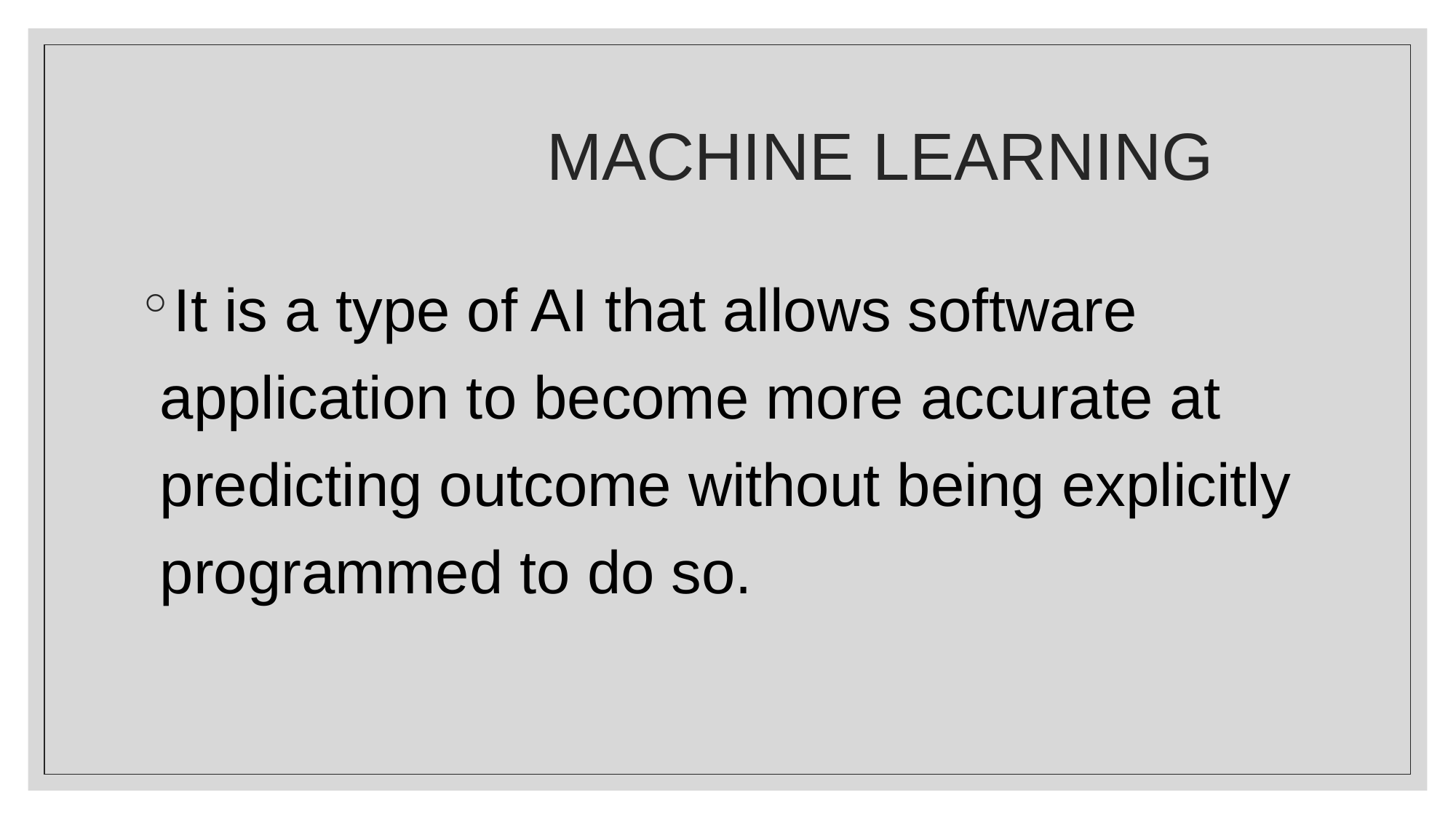

# MACHINE LEARNING
It is a type of AI that allows software application to become more accurate at predicting outcome without being explicitly programmed to do so.